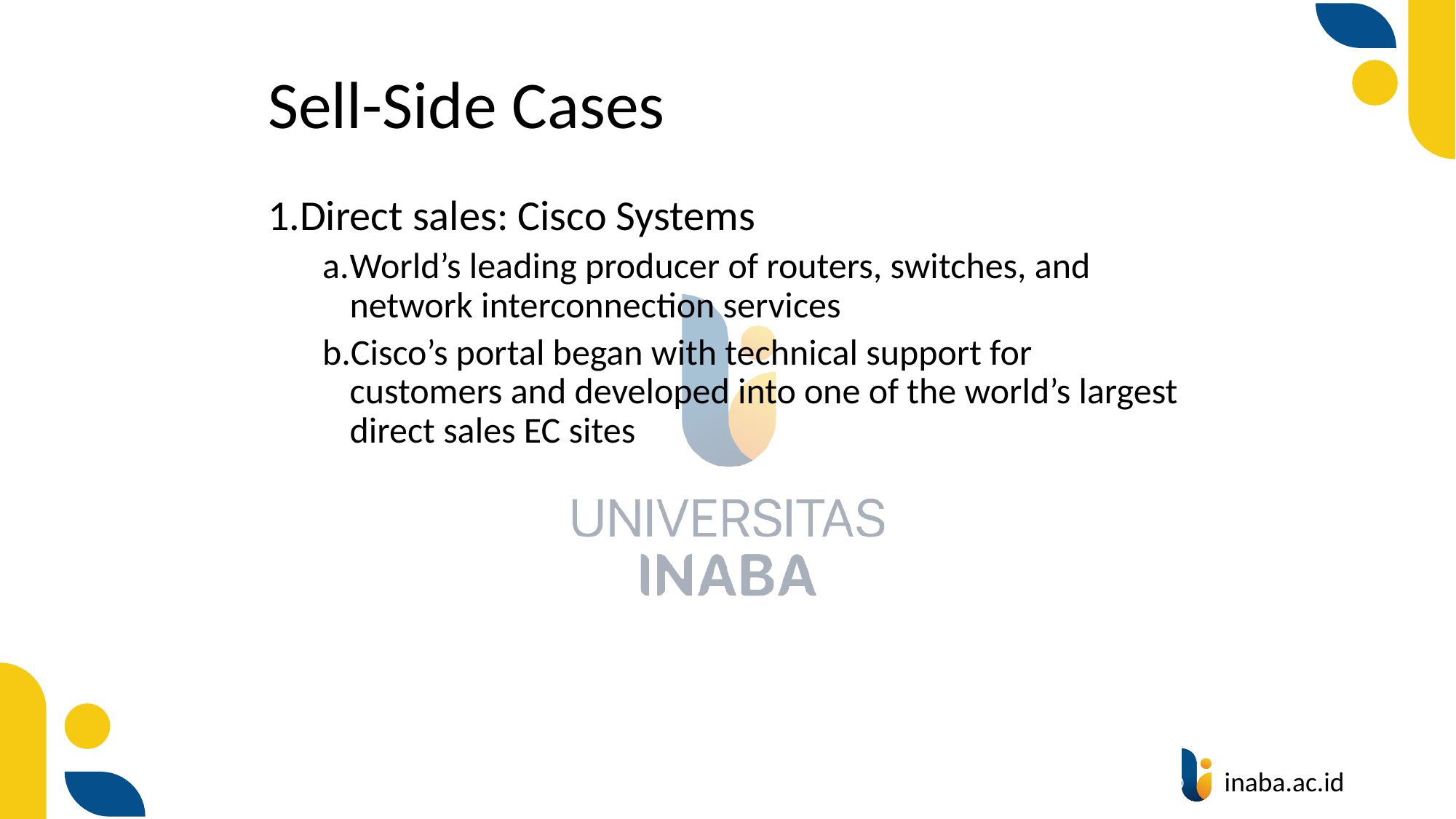

# Sell-Side Cases
Direct sales: Cisco Systems
World’s leading producer of routers, switches, and network interconnection services
Cisco’s portal began with technical support for customers and developed into one of the world’s largest direct sales EC sites
41
© Prentice Hall 2004